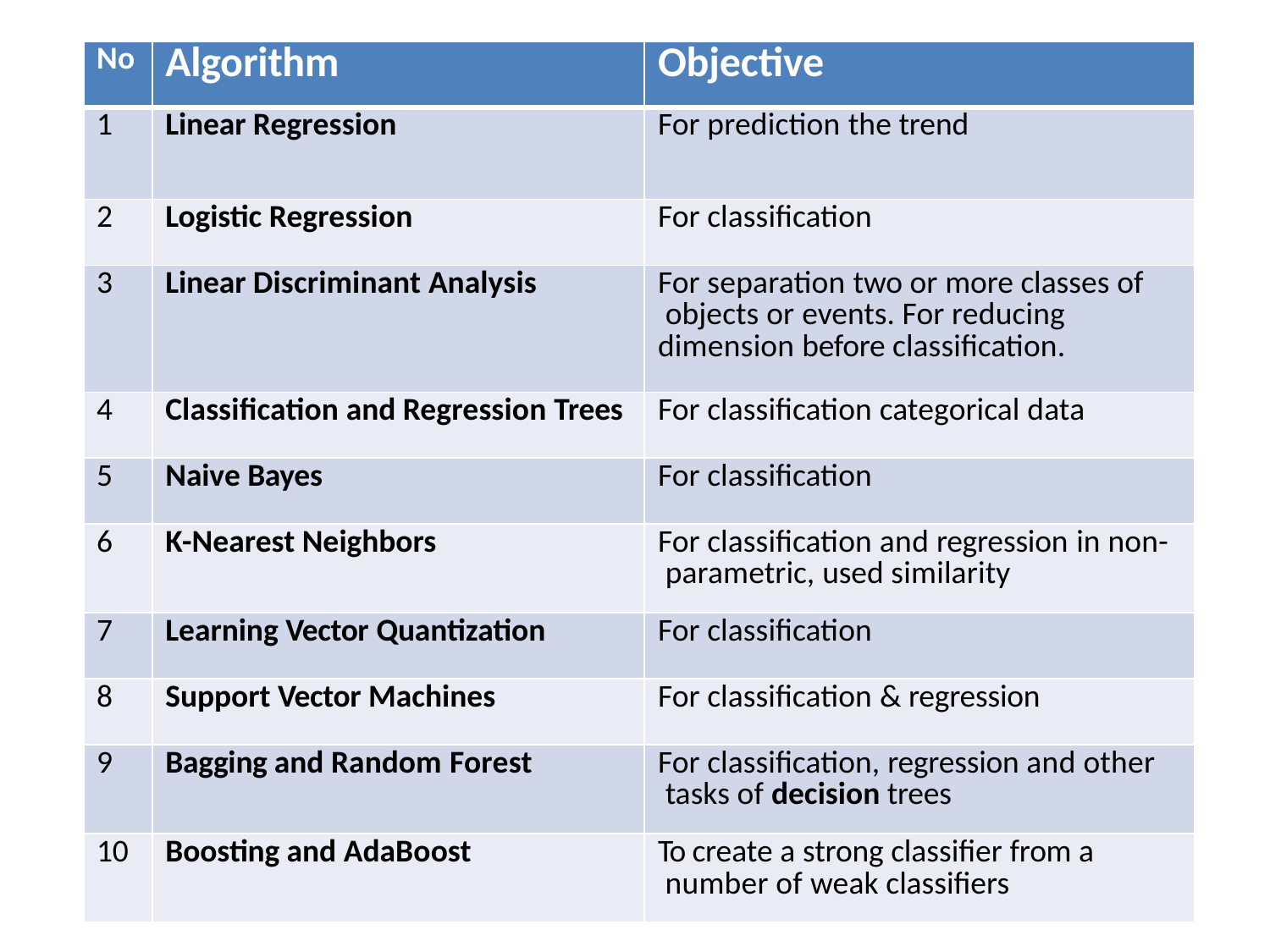

| No | Algorithm | Objective |
| --- | --- | --- |
| 1 | Linear Regression | For prediction the trend |
| 2 | Logistic Regression | For classification |
| 3 | Linear Discriminant Analysis | For separation two or more classes of objects or events. For reducing dimension before classification. |
| 4 | Classification and Regression Trees | For classification categorical data |
| 5 | Naive Bayes | For classification |
| 6 | K-Nearest Neighbors | For classification and regression in non- parametric, used similarity |
| 7 | Learning Vector Quantization | For classification |
| 8 | Support Vector Machines | For classification & regression |
| 9 | Bagging and Random Forest | For classification, regression and other tasks of decision trees |
| 10 | Boosting and AdaBoost | To create a strong classifier from a number of weak classifiers |